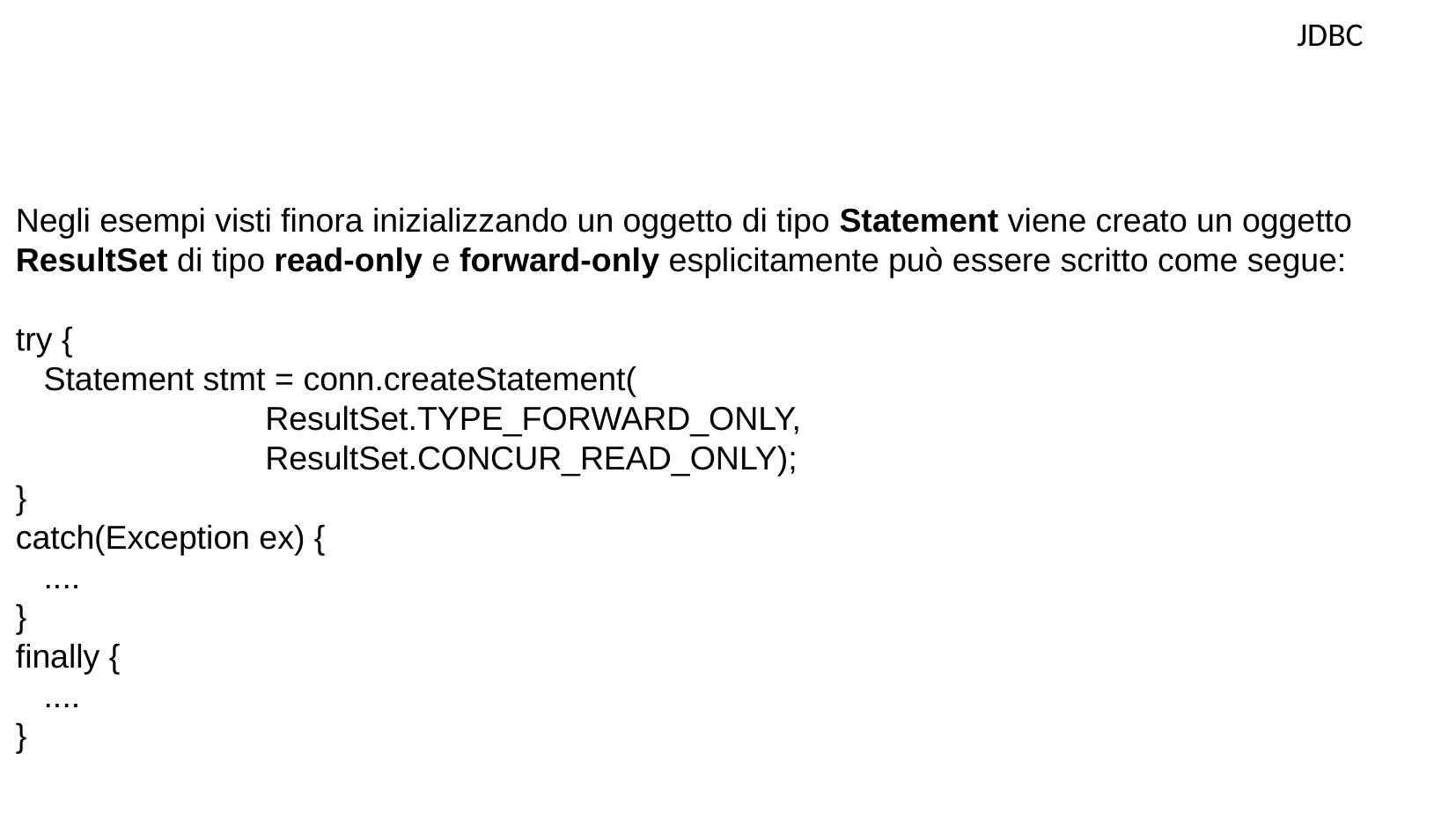

JDBC
Negli esempi visti finora inizializzando un oggetto di tipo Statement viene creato un oggetto ResultSet di tipo read-only e forward-only esplicitamente può essere scritto come segue:

try {
   Statement stmt = conn.createStatement(
                           ResultSet.TYPE_FORWARD_ONLY,
                           ResultSet.CONCUR_READ_ONLY);
}
catch(Exception ex) {
   ....
}
finally {
   ....
}